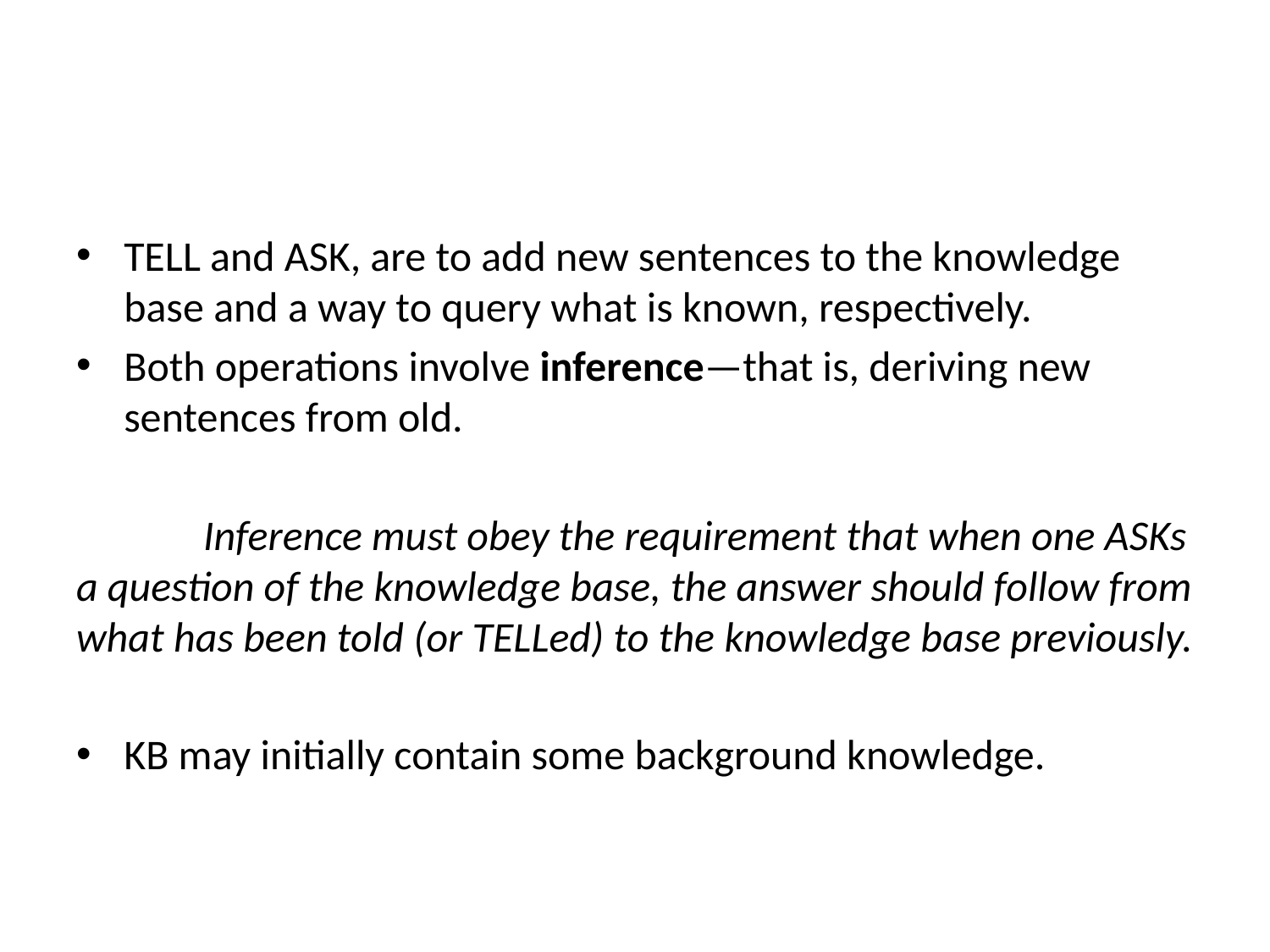

#
TELL and ASK, are to add new sentences to the knowledge base and a way to query what is known, respectively.
Both operations involve inference—that is, deriving new sentences from old.

	Inference must obey the requirement that when one ASKs a question of the knowledge base, the answer should follow from what has been told (or TELLed) to the knowledge base previously.

KB may initially contain some background knowledge.